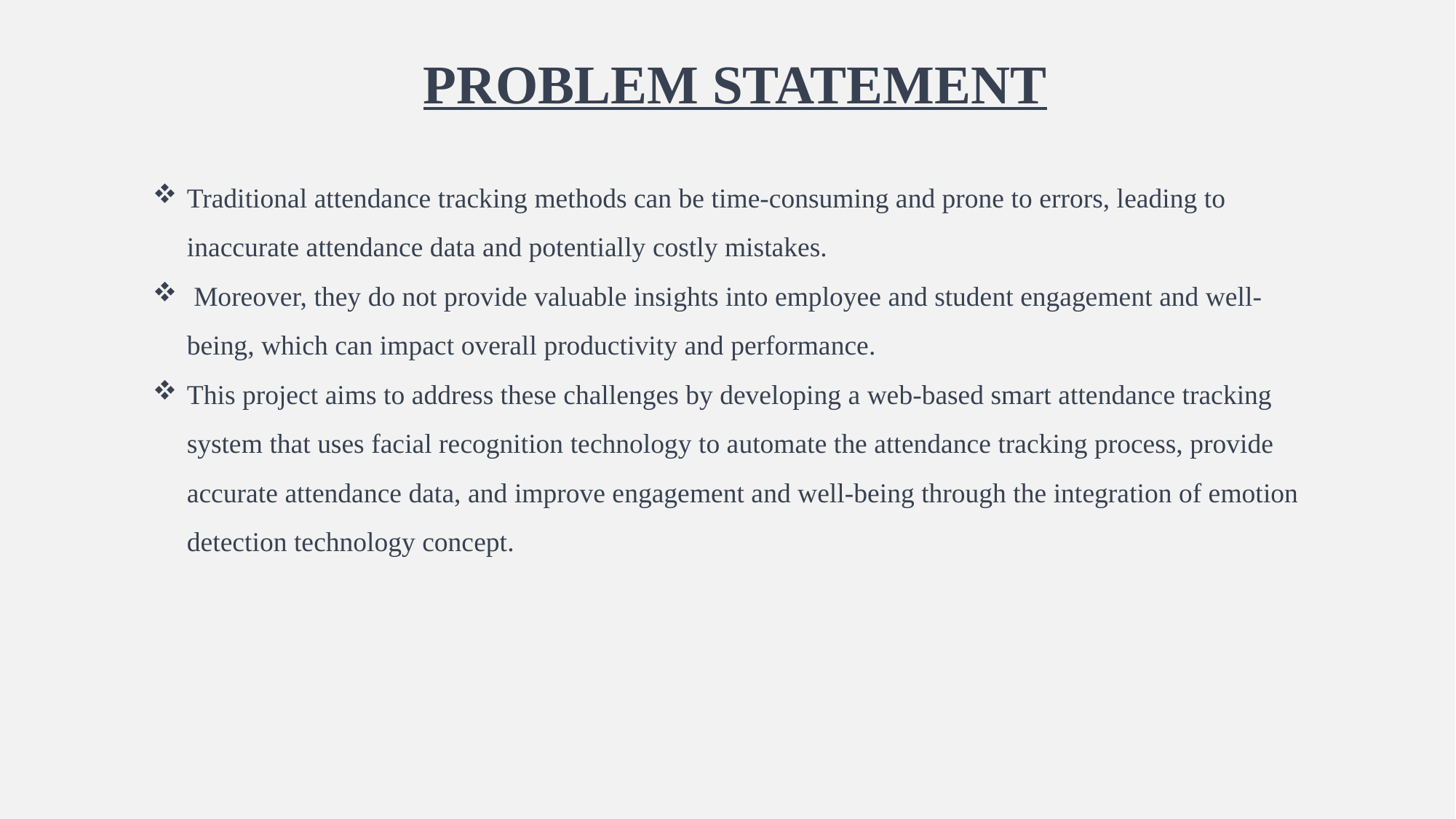

PROBLEM STATEMENT

Traditional attendance tracking methods can be time-consuming and prone to errors, leading to inaccurate attendance data and potentially costly mistakes.
 Moreover, they do not provide valuable insights into employee and student engagement and well-being, which can impact overall productivity and performance.
This project aims to address these challenges by developing a web-based smart attendance tracking system that uses facial recognition technology to automate the attendance tracking process, provide accurate attendance data, and improve engagement and well-being through the integration of emotion detection technology concept.